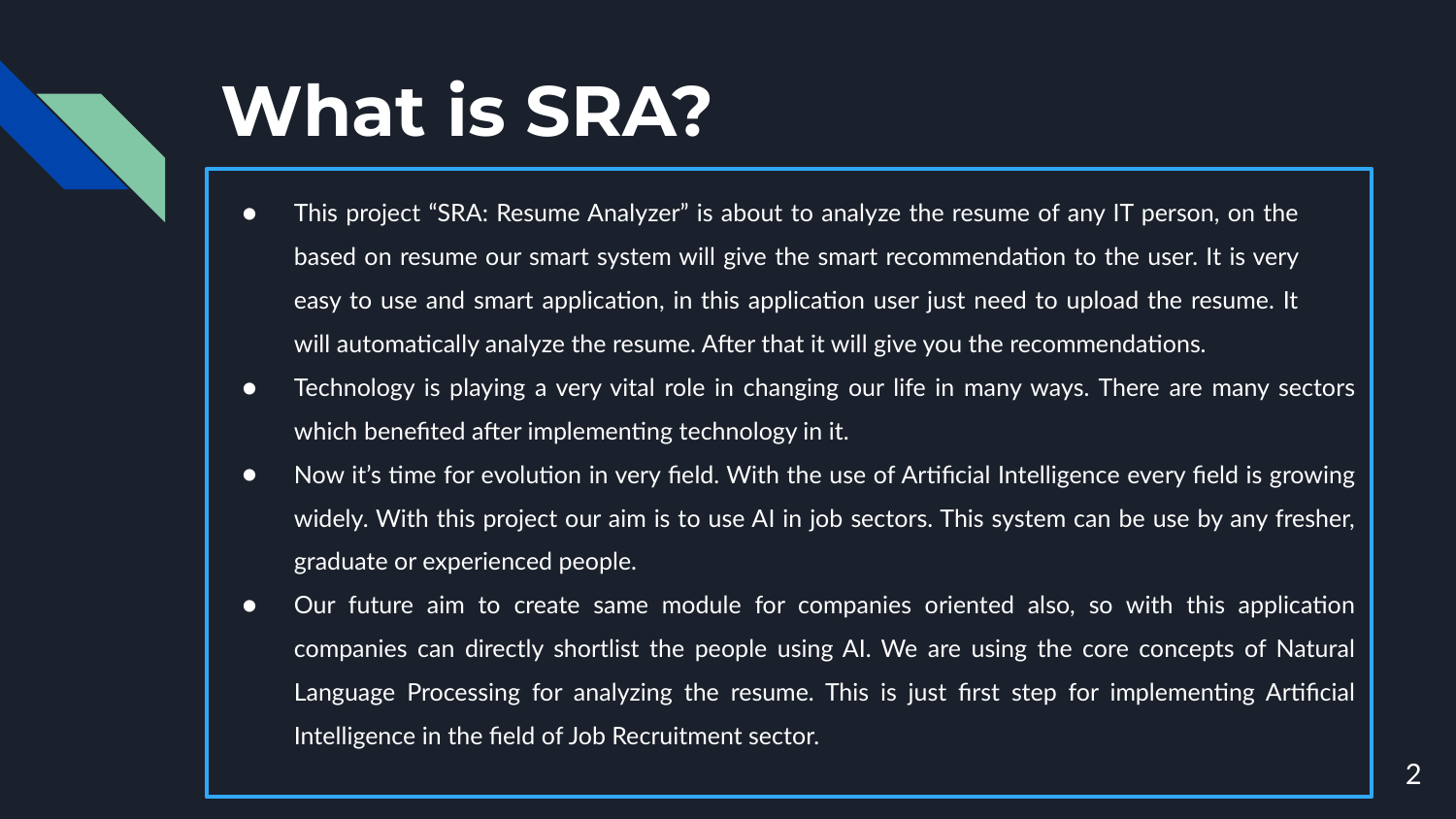

# What is SRA?
This project “SRA: Resume Analyzer” is about to analyze the resume of any IT person, on the based on resume our smart system will give the smart recommendation to the user. It is very easy to use and smart application, in this application user just need to upload the resume. It will automatically analyze the resume. After that it will give you the recommendations.
Technology is playing a very vital role in changing our life in many ways. There are many sectors which benefited after implementing technology in it.
Now it’s time for evolution in very field. With the use of Artificial Intelligence every field is growing widely. With this project our aim is to use AI in job sectors. This system can be use by any fresher, graduate or experienced people.
Our future aim to create same module for companies oriented also, so with this application companies can directly shortlist the people using AI. We are using the core concepts of Natural Language Processing for analyzing the resume. This is just first step for implementing Artificial Intelligence in the field of Job Recruitment sector.
2